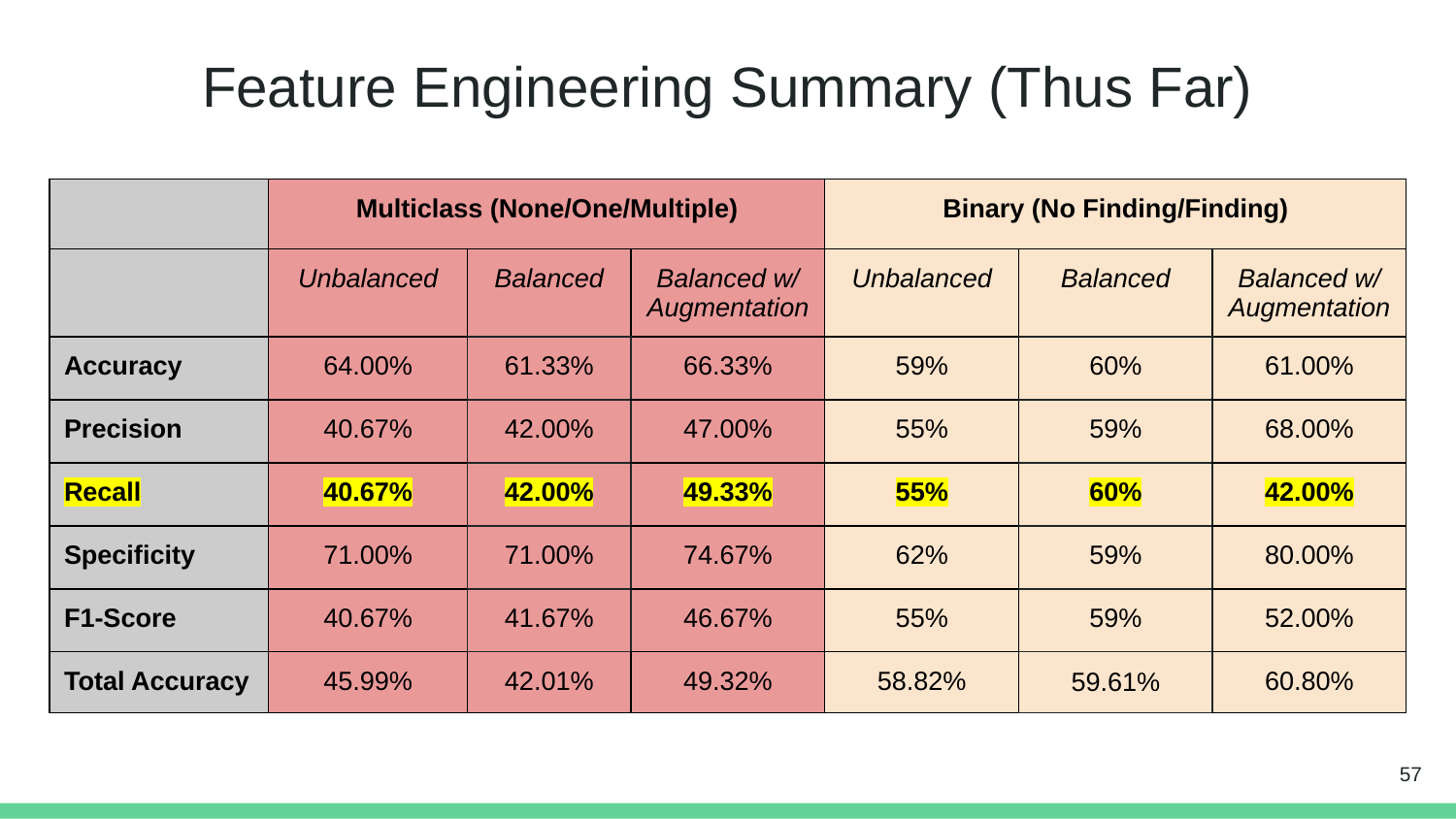

# Feature Engineering Summary (Thus Far)
|  | Multiclass (None/One/Multiple) |  |  | Binary (No Finding/Finding) |  |  |
| --- | --- | --- | --- | --- | --- | --- |
|  | Unbalanced | Balanced | Balanced w/ Augmentation | Unbalanced | Balanced | Balanced w/ Augmentation |
| Accuracy | 64.00% | 61.33% | 66.33% | 59% | 60% | 61.00% |
| Precision | 40.67% | 42.00% | 47.00% | 55% | 59% | 68.00% |
| Recall | 40.67% | 42.00% | 49.33% | 55% | 60% | 42.00% |
| Specificity | 71.00% | 71.00% | 74.67% | 62% | 59% | 80.00% |
| F1-Score | 40.67% | 41.67% | 46.67% | 55% | 59% | 52.00% |
| Total Accuracy | 45.99% | 42.01% | 49.32% | 58.82% | 59.61% | 60.80% |
57